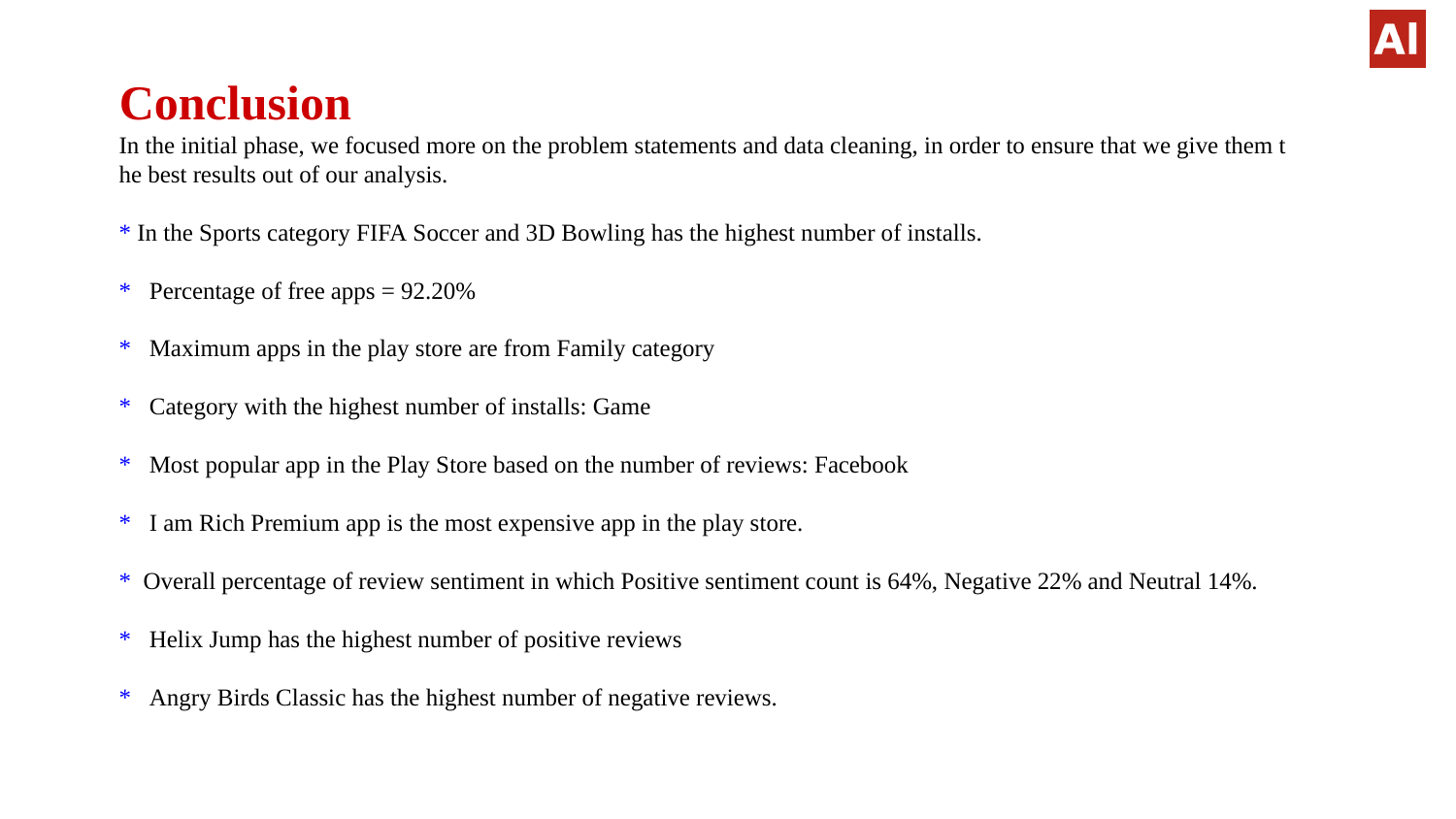

Conclusion
In the initial phase, we focused more on the problem statements and data cleaning, in order to ensure that we give them the best results out of our analysis.
* In the Sports category FIFA Soccer and 3D Bowling has the highest number of installs.

*   Percentage of free apps = 92.20%
*   Maximum apps in the play store are from Family category

*   Category with the highest number of installs: Game
*   Most popular app in the Play Store based on the number of reviews: Facebook

*   I am Rich Premium app is the most expensive app in the play store.
*  Overall percentage of review sentiment in which Positive sentiment count is 64%, Negative 22% and Neutral 14%.
*   Helix Jump has the highest number of positive reviews

*   Angry Birds Classic has the highest number of negative reviews.